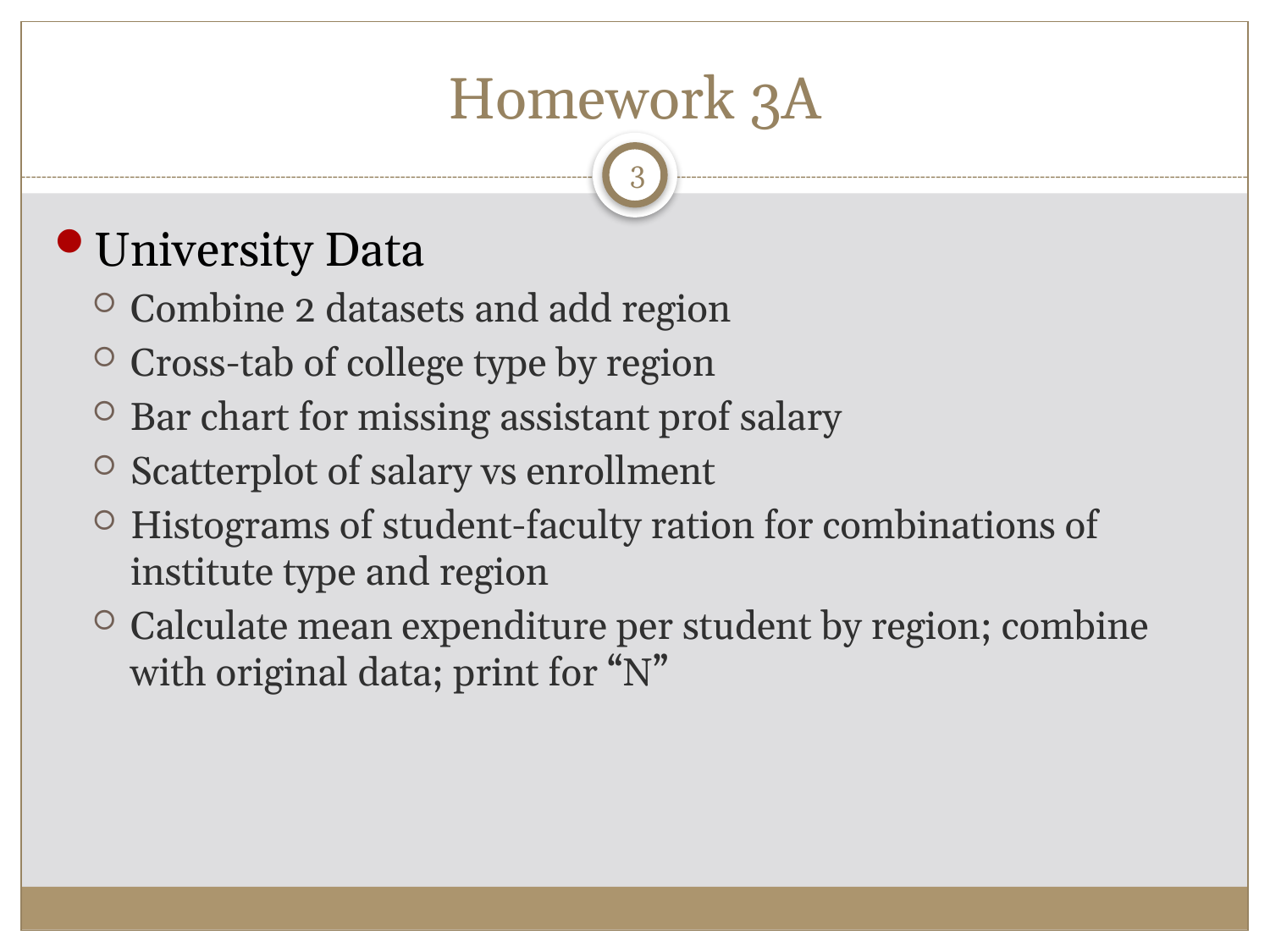

# Homework 3A
3
University Data
Combine 2 datasets and add region
Cross-tab of college type by region
Bar chart for missing assistant prof salary
Scatterplot of salary vs enrollment
Histograms of student-faculty ration for combinations of institute type and region
Calculate mean expenditure per student by region; combine with original data; print for “N”